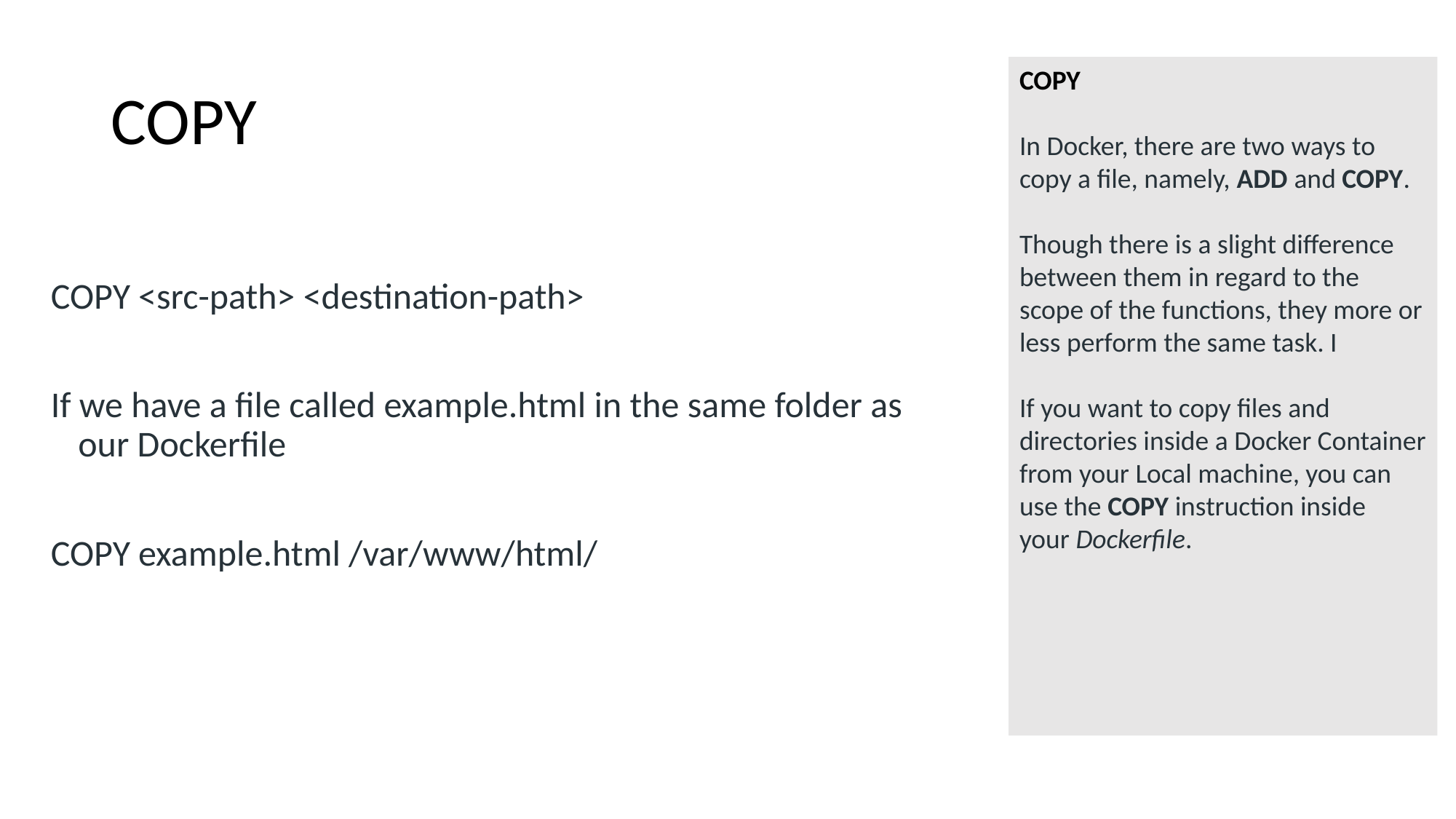

# COPY
COPY

In Docker, there are two ways to copy a file, namely, ADD and COPY.

Though there is a slight difference between them in regard to the scope of the functions, they more or less perform the same task. I

If you want to copy files and directories inside a Docker Container from your Local machine, you can use the COPY instruction inside your Dockerfile.

COPY <src-path> <destination-path>

If we have a file called example.html in the same folder as our Dockerfile

COPY example.html /var/www/html/